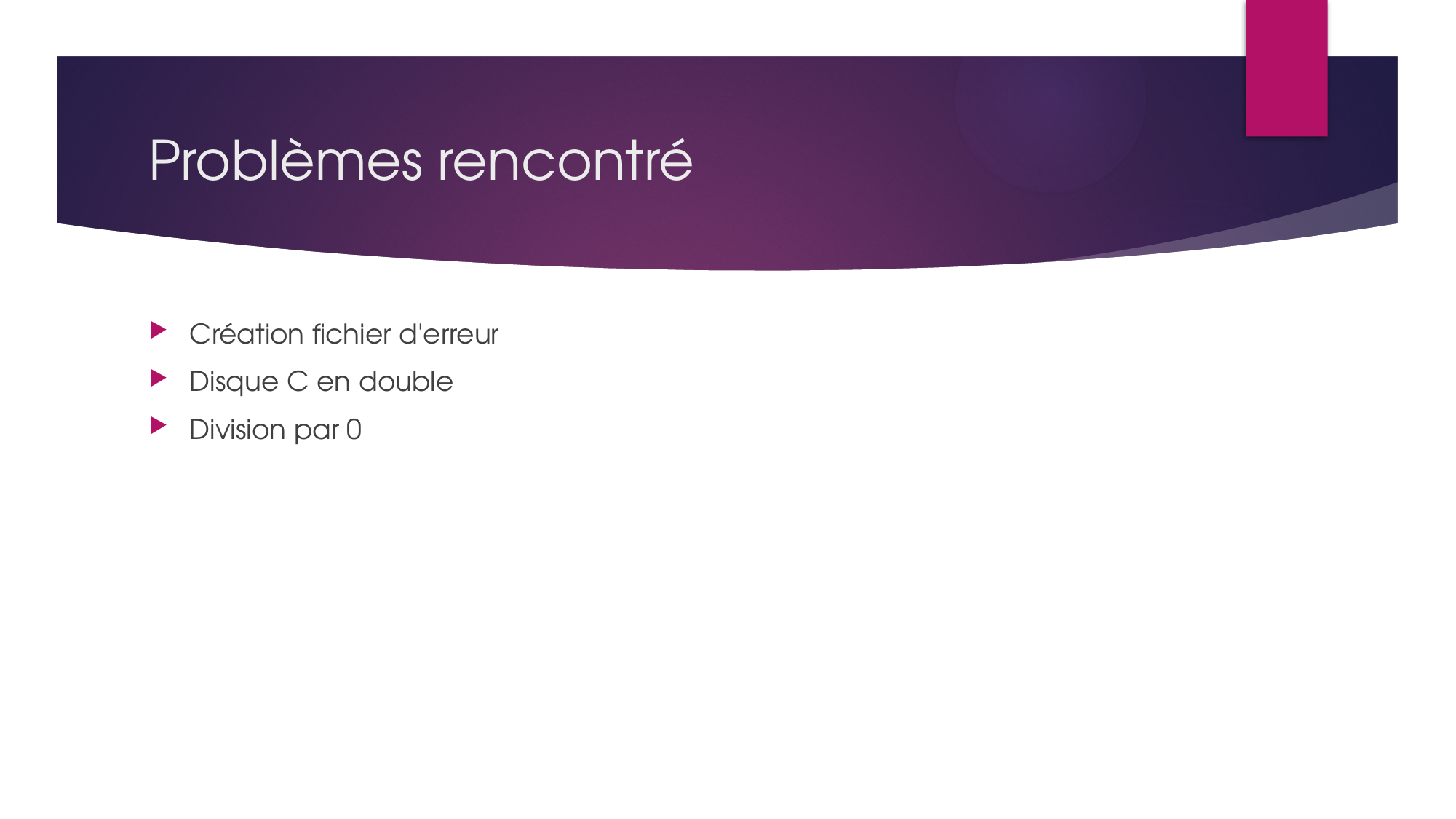

# Problèmes rencontré
Création fichier d'erreur
Disque C en double
Division par 0